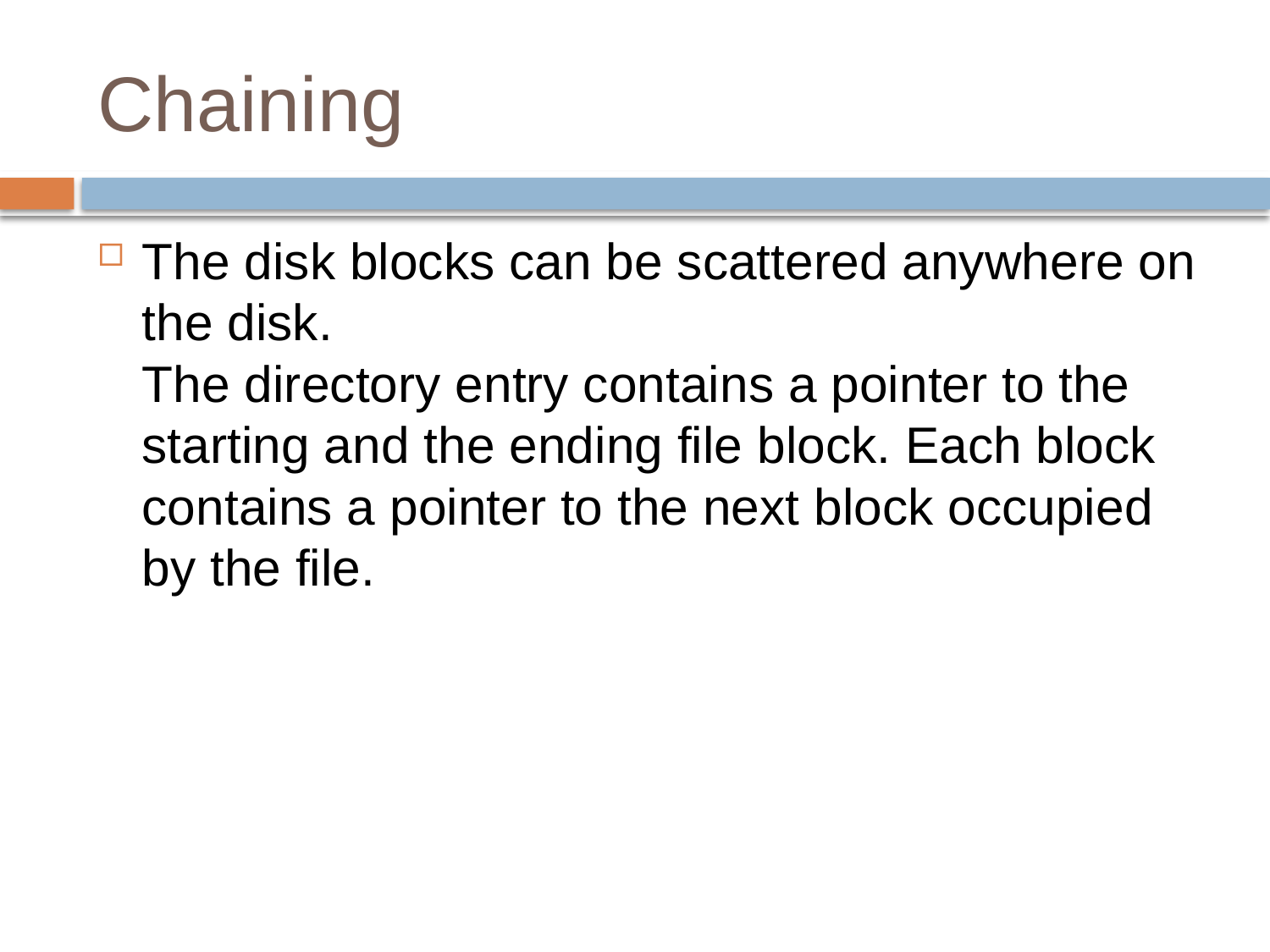

# Chaining
The disk blocks can be scattered anywhere on the disk.
The directory entry contains a pointer to the starting and the ending file block. Each block contains a pointer to the next block occupied by the file.